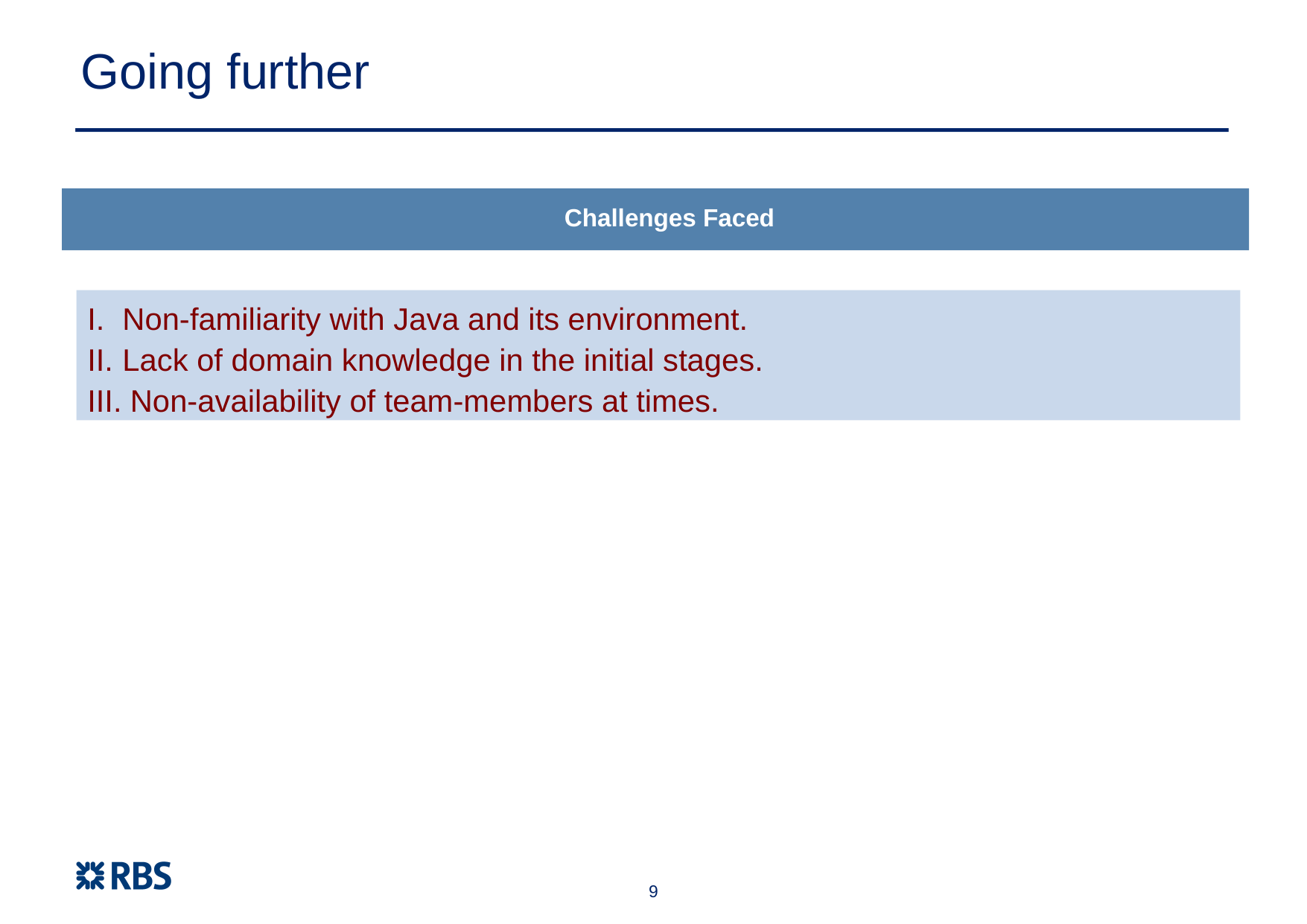

Going further
                                                                        Challenges Faced

 Non-familiarity with Java and its environment.
 Lack of domain knowledge in the initial stages.
 Non-availability of team-members at times.
9